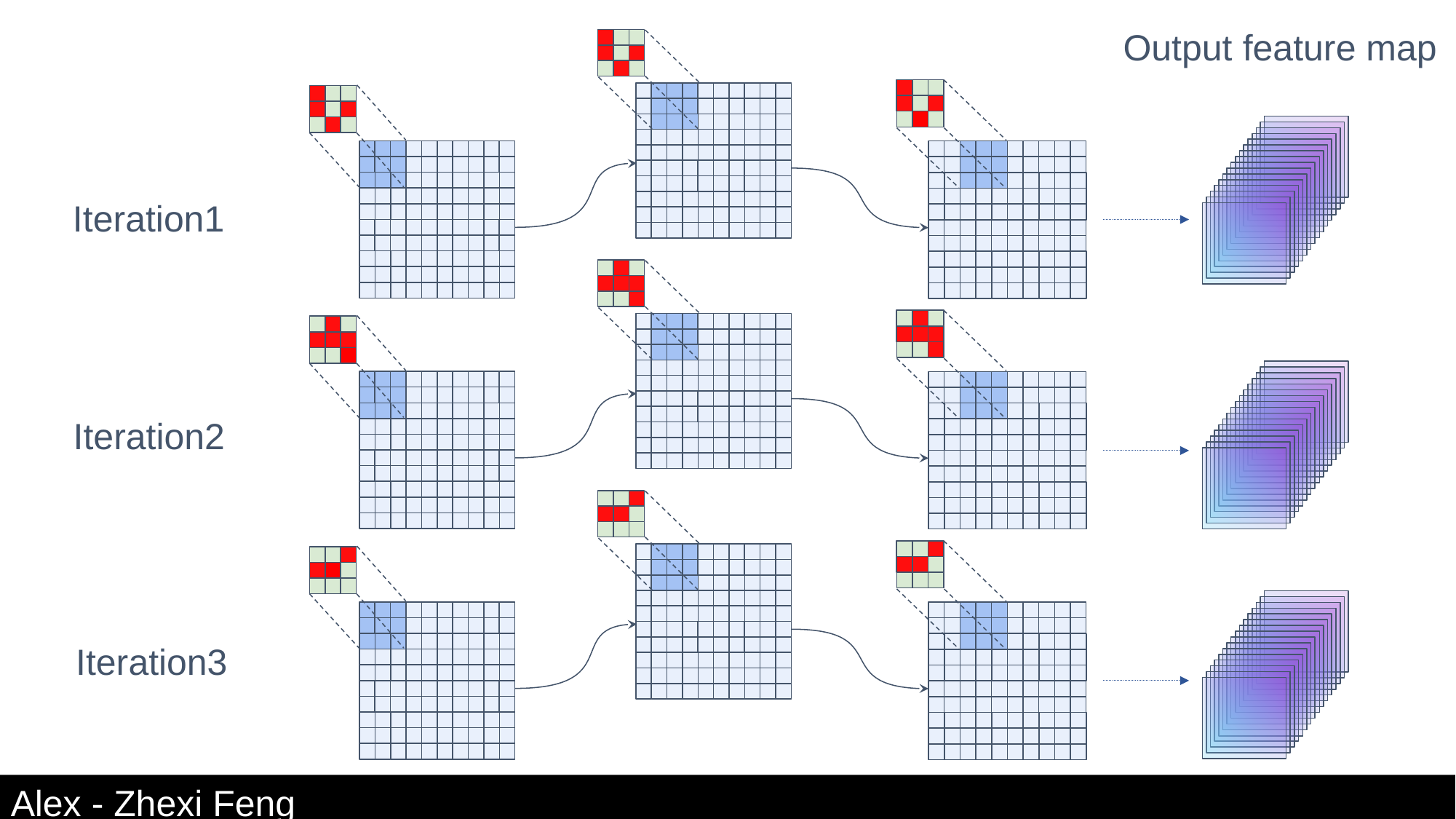

Output feature map

Iteration1

Iteration2

Iteration3

Alex - Zhexi Feng                                                                                                              13